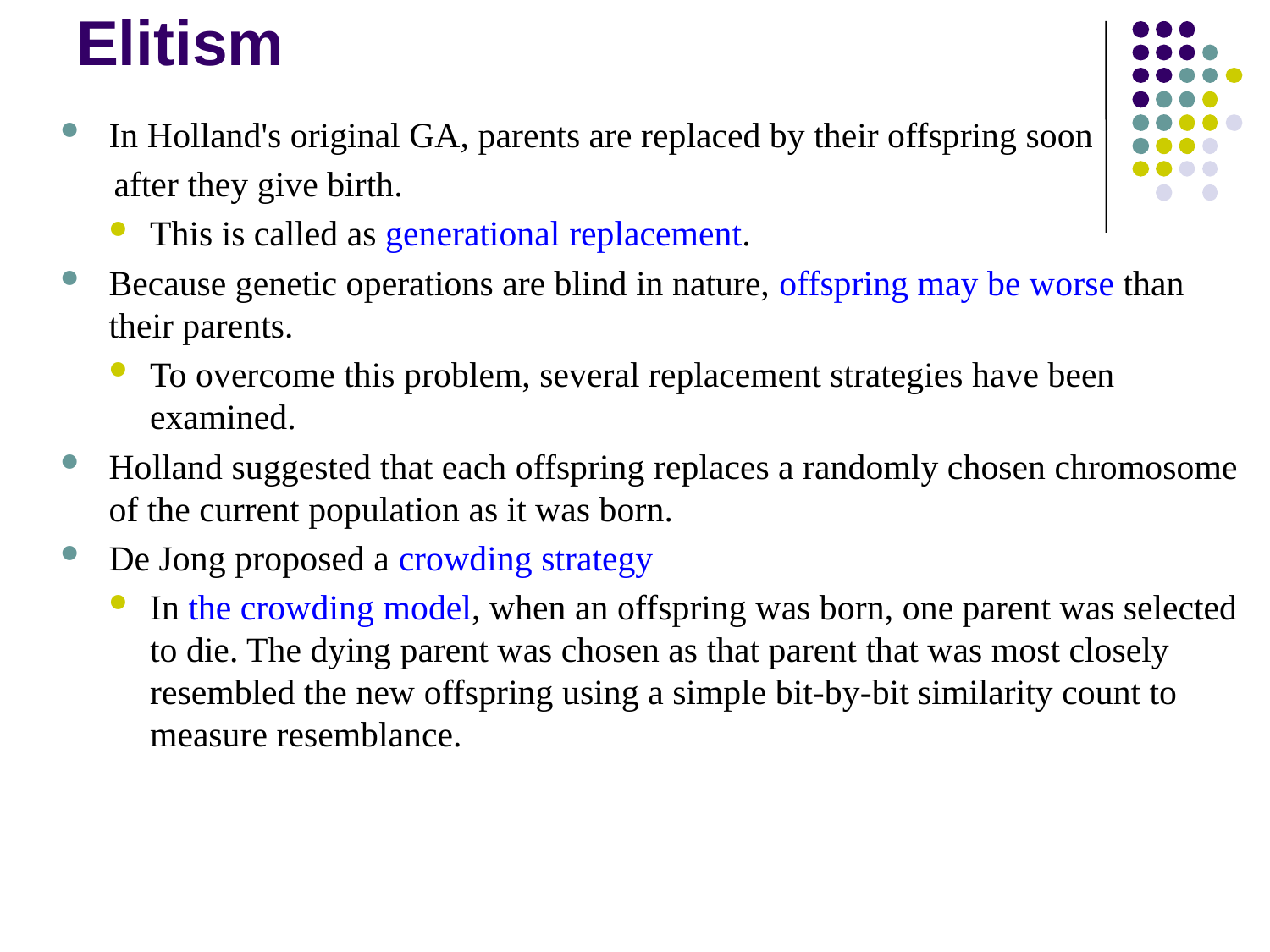

# Elitism
In Holland's original GA, parents are replaced by their offspring soon
      after they give birth.
This is called as generational replacement.
Because genetic operations are blind in nature, offspring may be worse than their parents.
To overcome this problem, several replacement strategies have been examined.
Holland suggested that each offspring replaces a randomly chosen chromosome of the current population as it was born.
De Jong proposed a crowding strategy
In the crowding model, when an offspring was born, one parent was selected to die. The dying parent was chosen as that parent that was most closely resembled the new offspring using a simple bit-by-bit similarity count to measure resemblance.